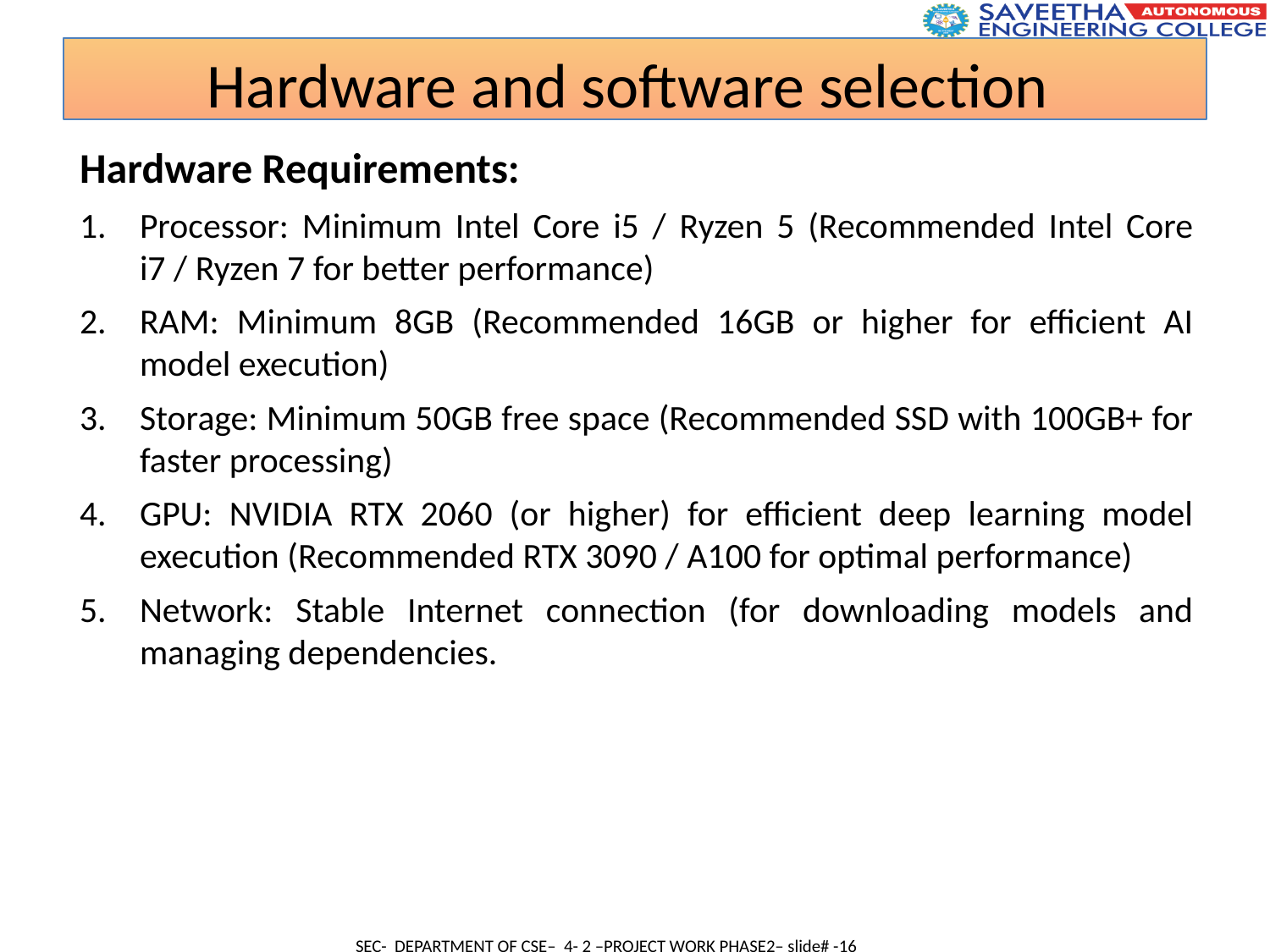

Hardware and software selection
Hardware Requirements:
Processor: Minimum Intel Core i5 / Ryzen 5 (Recommended Intel Core i7 / Ryzen 7 for better performance)
RAM: Minimum 8GB (Recommended 16GB or higher for efficient AI model execution)
Storage: Minimum 50GB free space (Recommended SSD with 100GB+ for faster processing)
GPU: NVIDIA RTX 2060 (or higher) for efficient deep learning model execution (Recommended RTX 3090 / A100 for optimal performance)
Network: Stable Internet connection (for downloading models and managing dependencies.